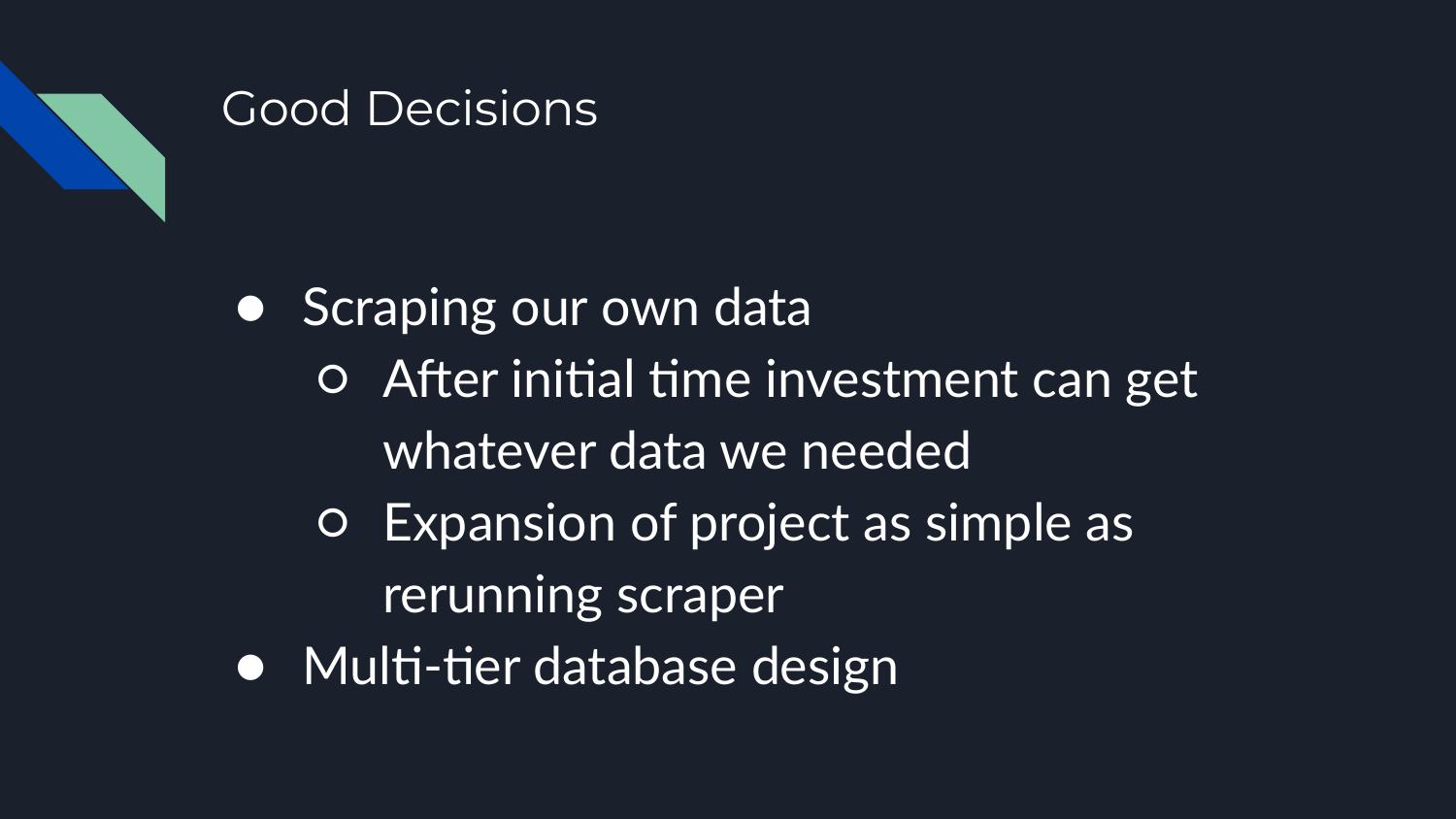

# Good Decisions
Scraping our own data
After initial time investment can get whatever data we needed
Expansion of project as simple as rerunning scraper
Multi-tier database design